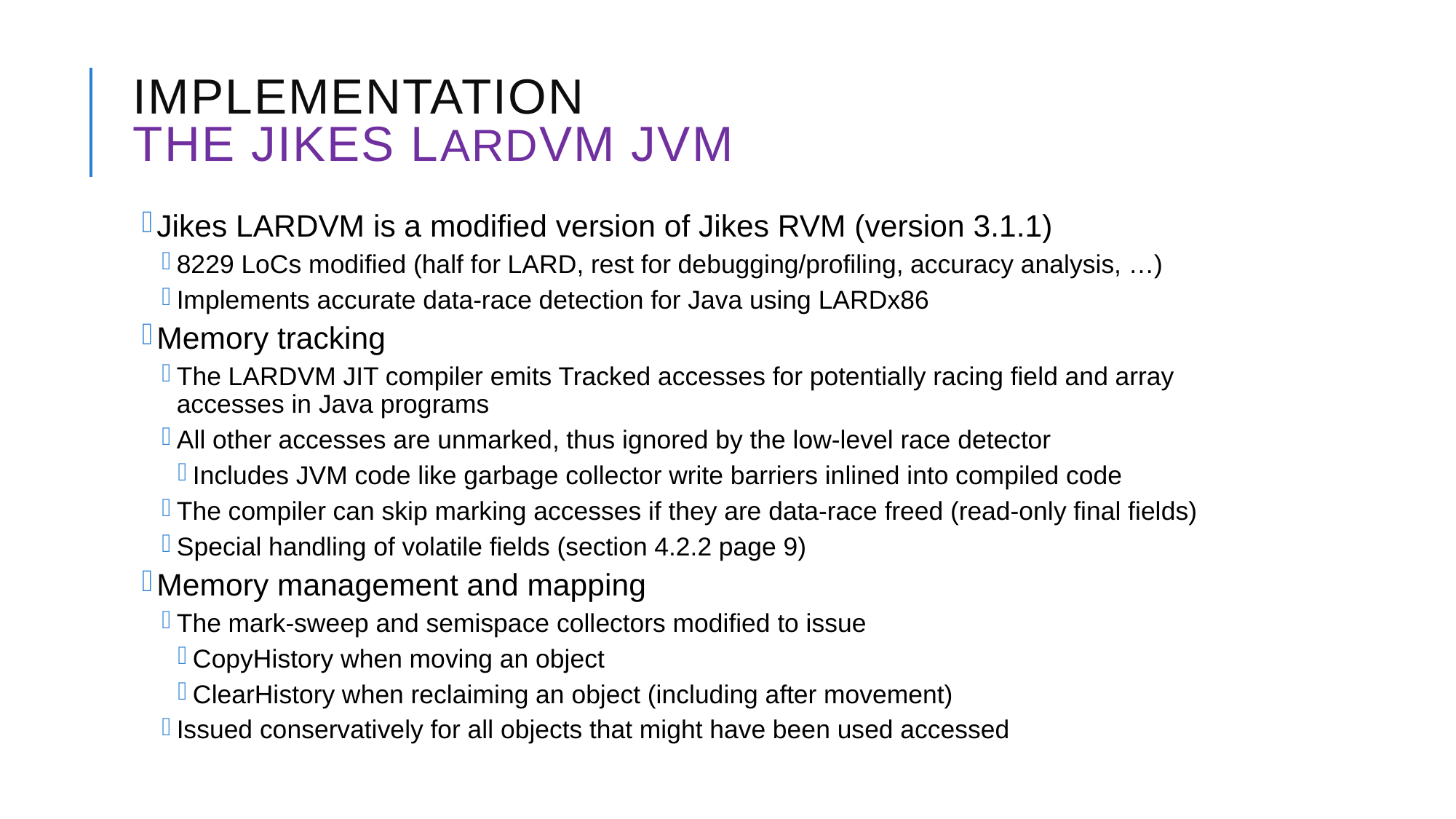

# Implementation The JIKES LARDVM JVM
Jikes LARDVM is a modified version of Jikes RVM (version 3.1.1)
8229 LoCs modified (half for LARD, rest for debugging/profiling, accuracy analysis, …)
Implements accurate data-race detection for Java using LARDx86
Memory tracking
The LARDVM JIT compiler emits Tracked accesses for potentially racing field and array accesses in Java programs
All other accesses are unmarked, thus ignored by the low-level race detector
Includes JVM code like garbage collector write barriers inlined into compiled code
The compiler can skip marking accesses if they are data-race freed (read-only final fields)
Special handling of volatile fields (section 4.2.2 page 9)
Memory management and mapping
The mark-sweep and semispace collectors modified to issue
CopyHistory when moving an object
ClearHistory when reclaiming an object (including after movement)
Issued conservatively for all objects that might have been used accessed